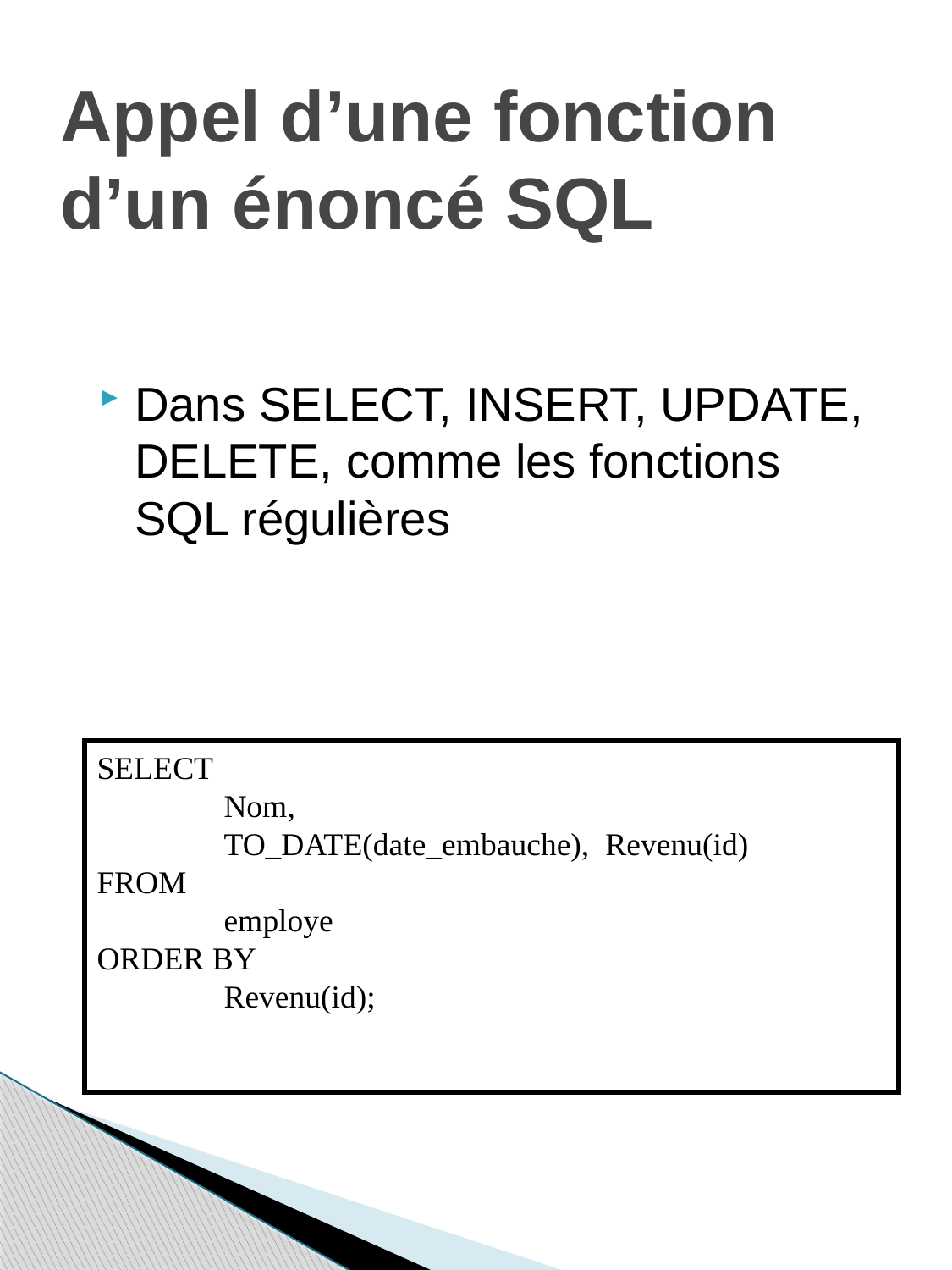

# Appel d’une fonction d’un énoncé SQL
Dans SELECT, INSERT, UPDATE, DELETE, comme les fonctions SQL régulières
SELECT
	Nom,
	TO_DATE(date_embauche),  Revenu(id)
FROM
	employe
ORDER BY
	Revenu(id);